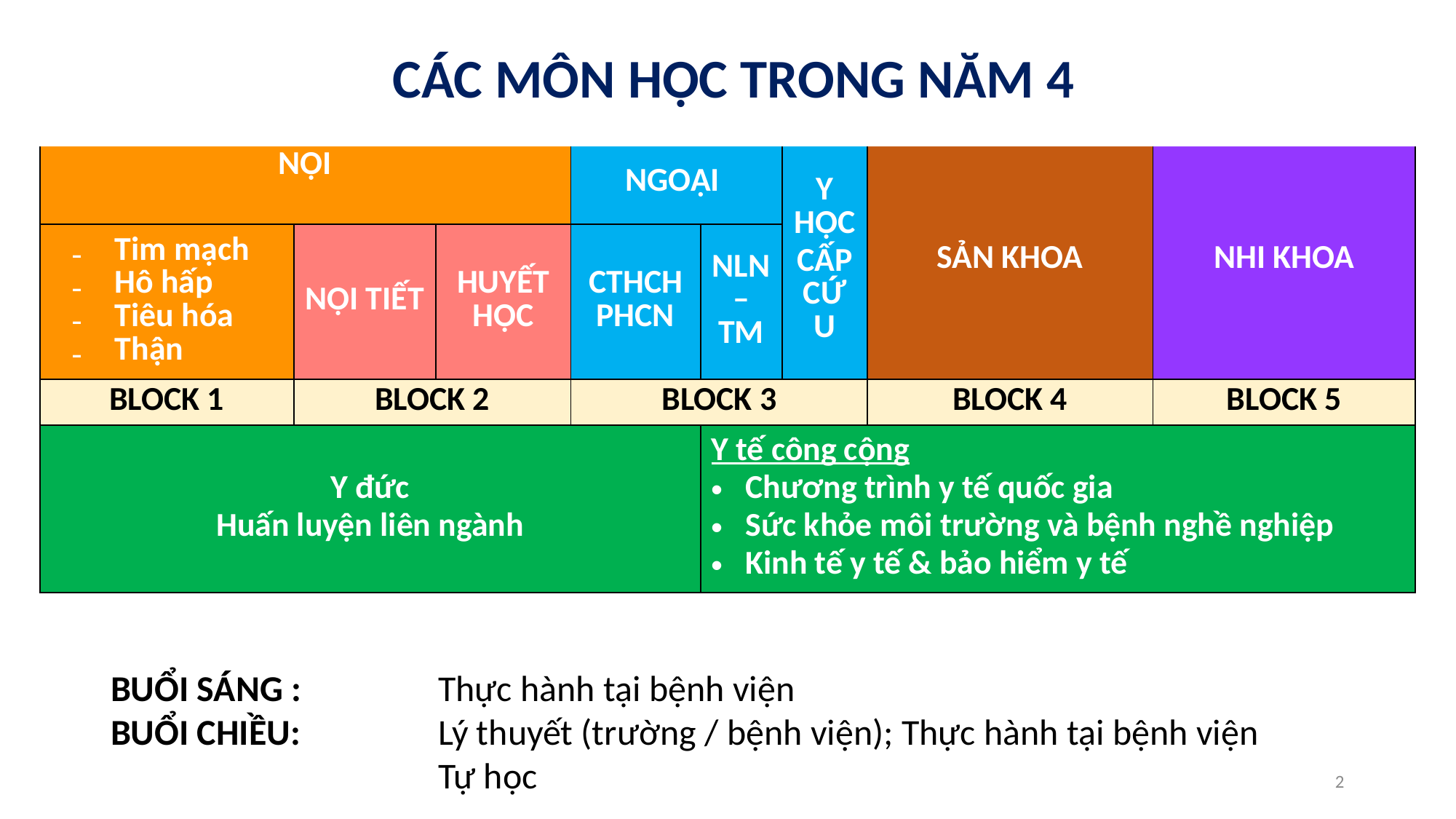

# CÁC MÔN HỌC TRONG NĂM 4
| NĂM 4 |  |  |  |  |  |  |  |
| --- | --- | --- | --- | --- | --- | --- | --- |
| NỘI |  |  | NGOẠI |  | Y HỌC CẤP CỨU | SẢN KHOA | NHI KHOA |
| Tim mạch Hô hấp Tiêu hóa Thận | NỘI TIẾT | HUYẾT HỌC | CTHCH PHCN | NLN – TM |  |  |  |
| BLOCK 1 | BLOCK 2 |  | BLOCK 3 |  |  | BLOCK 4 | BLOCK 5 |
| Y đức Huấn luyện liên ngành |  |  |  | Y tế công cộng Chương trình y tế quốc gia Sức khỏe môi trường và bệnh nghề nghiệp Kinh tế y tế & bảo hiểm y tế |  |  |  |
BUỔI SÁNG : 		Thực hành tại bệnh viện
BUỔI CHIỀU: 		Lý thuyết (trường / bệnh viện); Thực hành tại bệnh viện
			Tự học
2